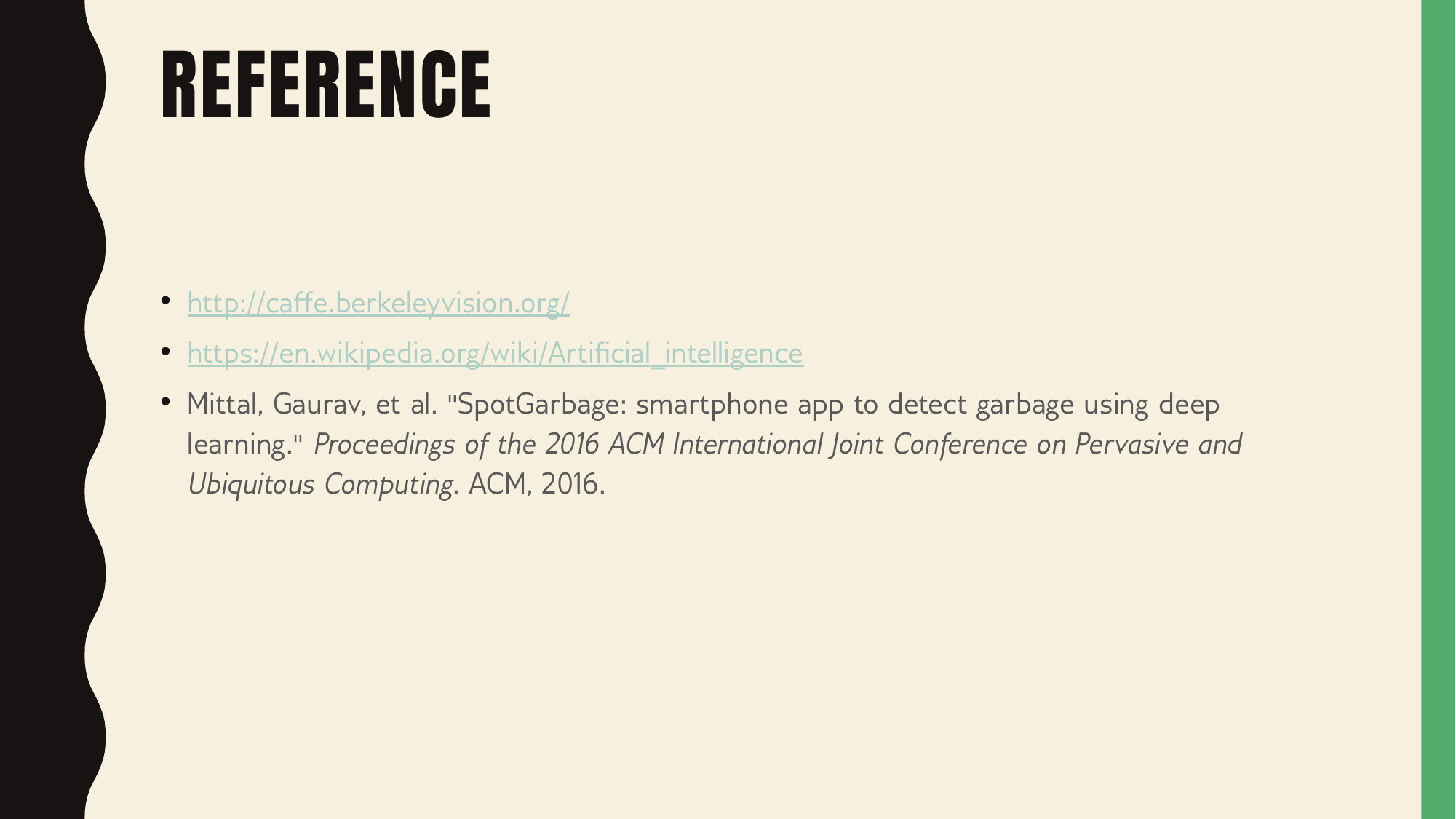

# REFERENCE
http://caffe.berkeleyvision.org/
https://en.wikipedia.org/wiki/Artificial_intelligence
Mittal, Gaurav, et al. "SpotGarbage: smartphone app to detect garbage using deep learning." Proceedings of the 2016 ACM International Joint Conference on Pervasive and Ubiquitous Computing. ACM, 2016.